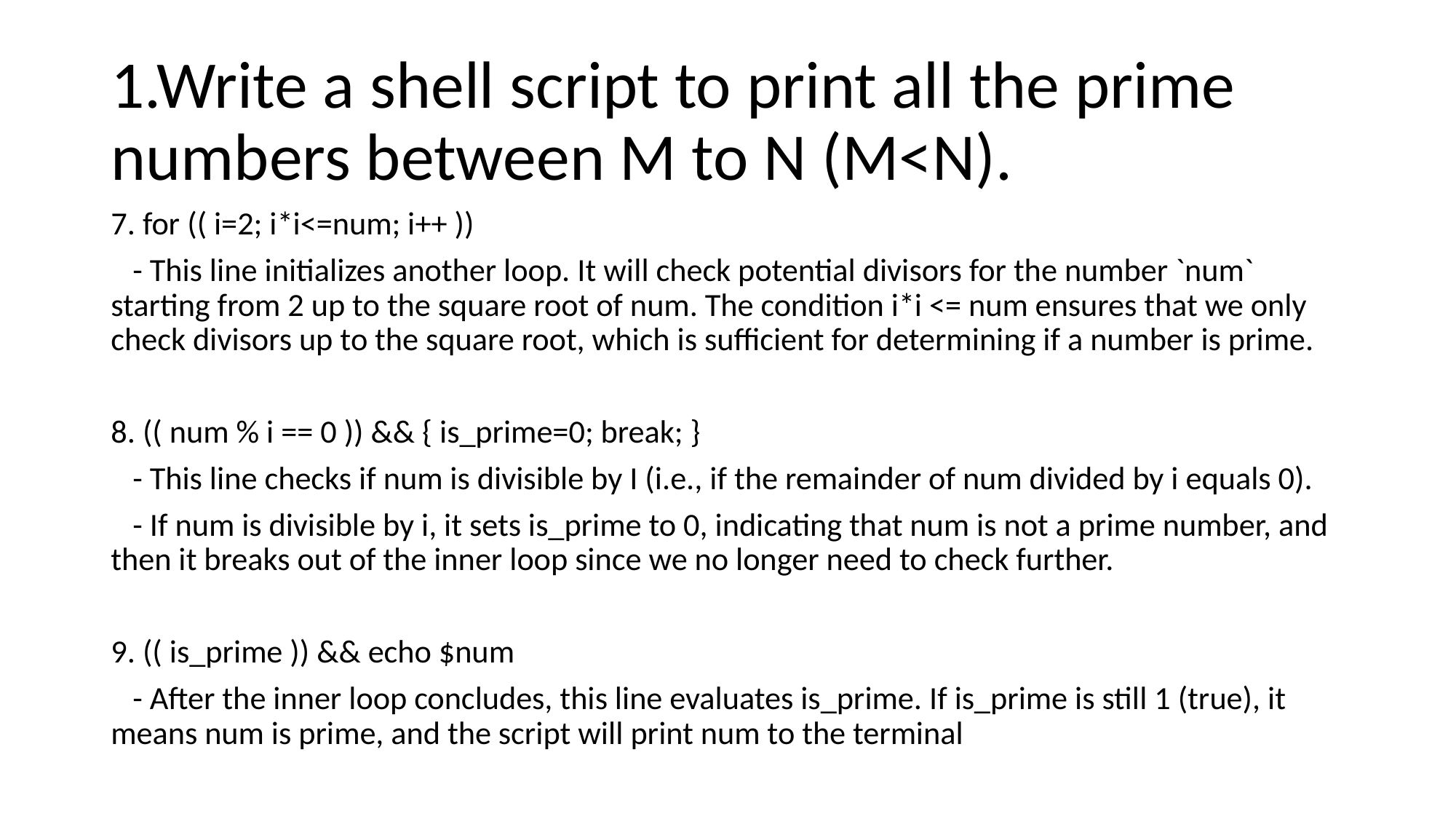

# 1.Write a shell script to print all the prime numbers between M to N (M<N).
7. for (( i=2; i*i<=num; i++ ))
   - This line initializes another loop. It will check potential divisors for the number `num` starting from 2 up to the square root of num. The condition i*i <= num ensures that we only check divisors up to the square root, which is sufficient for determining if a number is prime.

8. (( num % i == 0 )) && { is_prime=0; break; }
   - This line checks if num is divisible by I (i.e., if the remainder of num divided by i equals 0).
   - If num is divisible by i, it sets is_prime to 0, indicating that num is not a prime number, and then it breaks out of the inner loop since we no longer need to check further.

9. (( is_prime )) && echo $num
   - After the inner loop concludes, this line evaluates is_prime. If is_prime is still 1 (true), it means num is prime, and the script will print num to the terminal